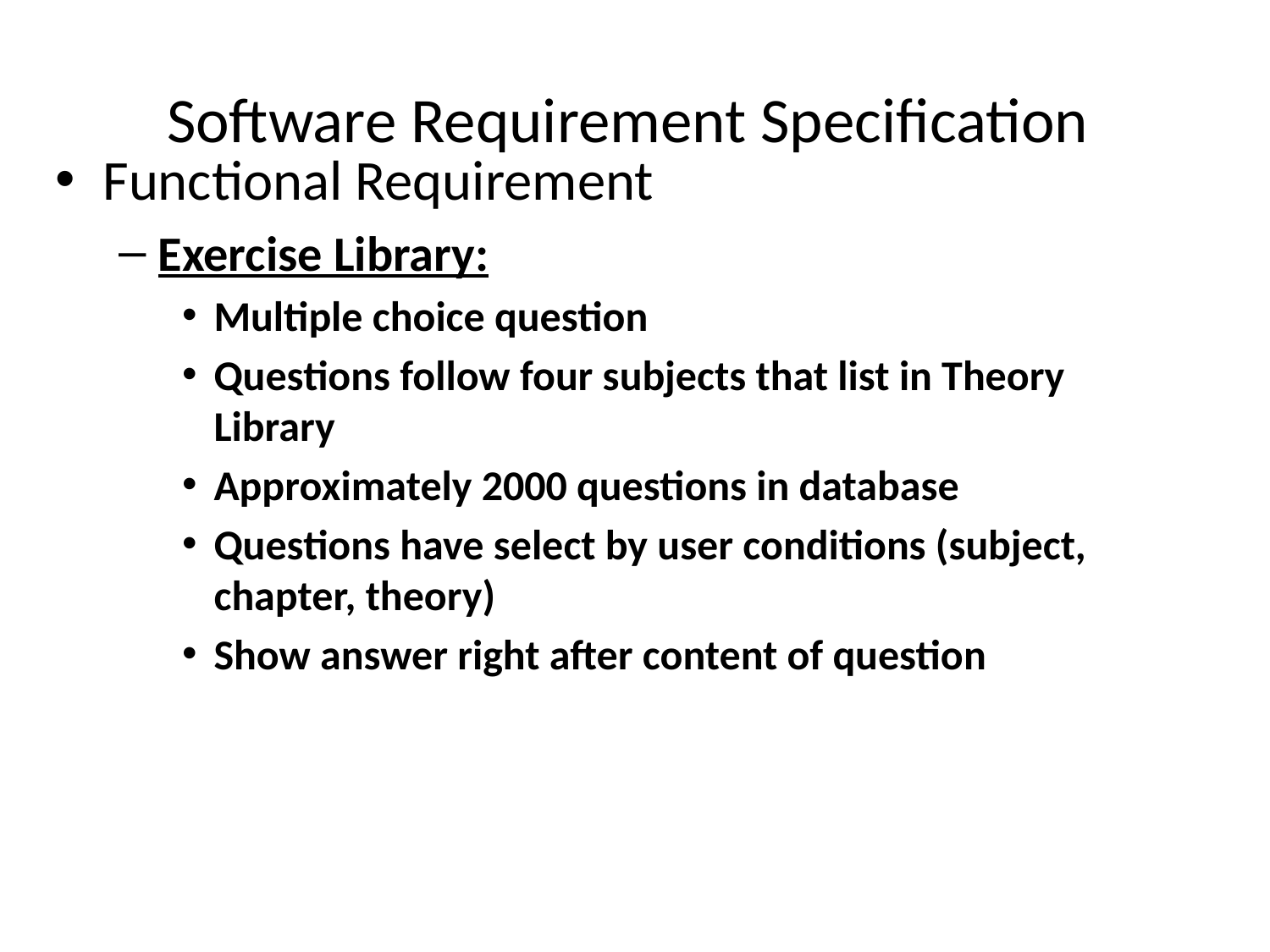

# Software Requirement Specification
Functional Requirement
Exercise Library:
Multiple choice question
Questions follow four subjects that list in Theory Library
Approximately 2000 questions in database
Questions have select by user conditions (subject, chapter, theory)
Show answer right after content of question